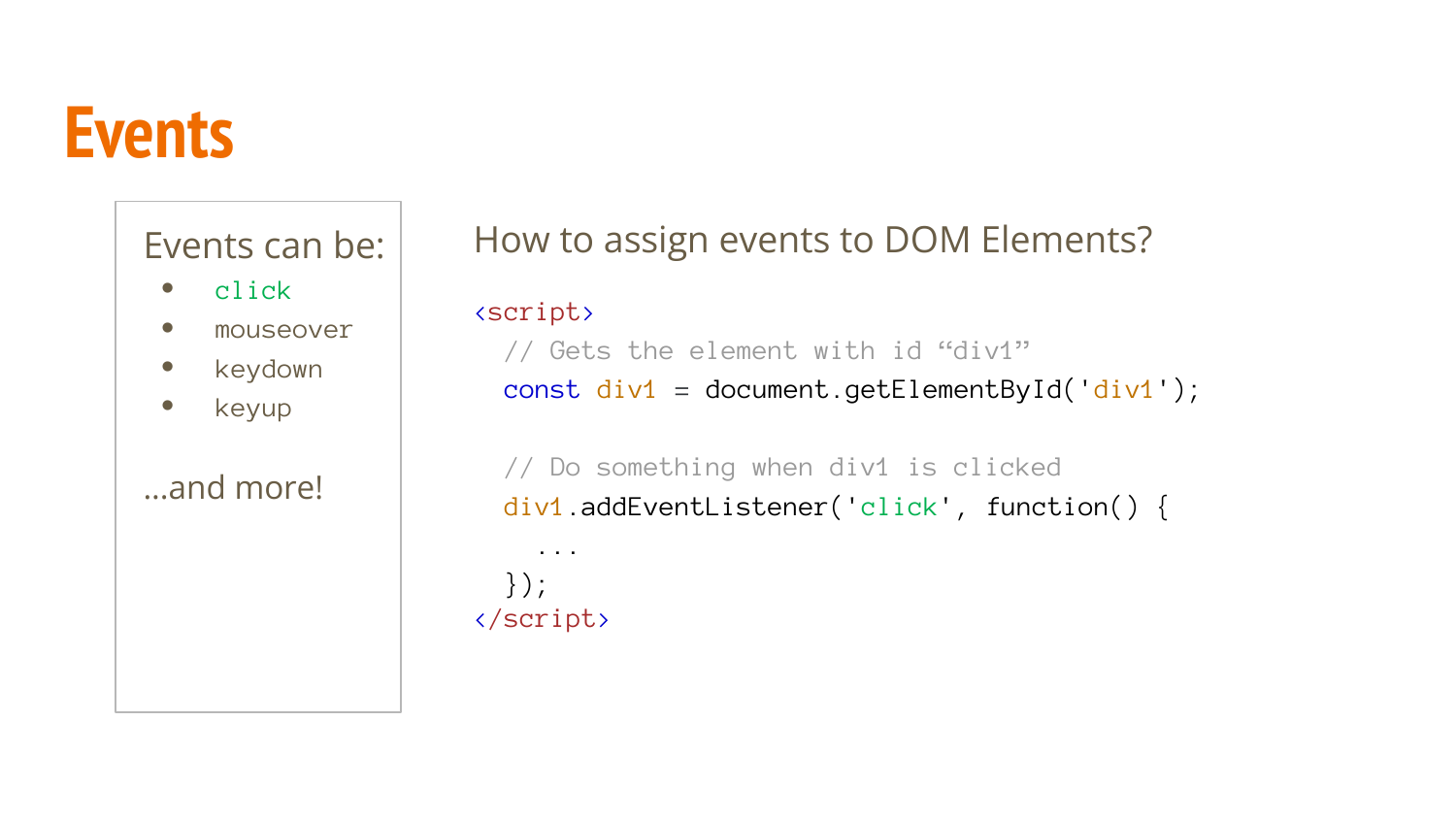

# Events

Events can be:
click
mouseover
keydown
keyup

...and more!
How to assign events to DOM Elements?
<script>
  // Gets the element with id “div1”
  const div1 = document.getElementById('div1');

  // Do something when div1 is clicked
  div1.addEventListener('click', function() {
    ...
  });
</script>